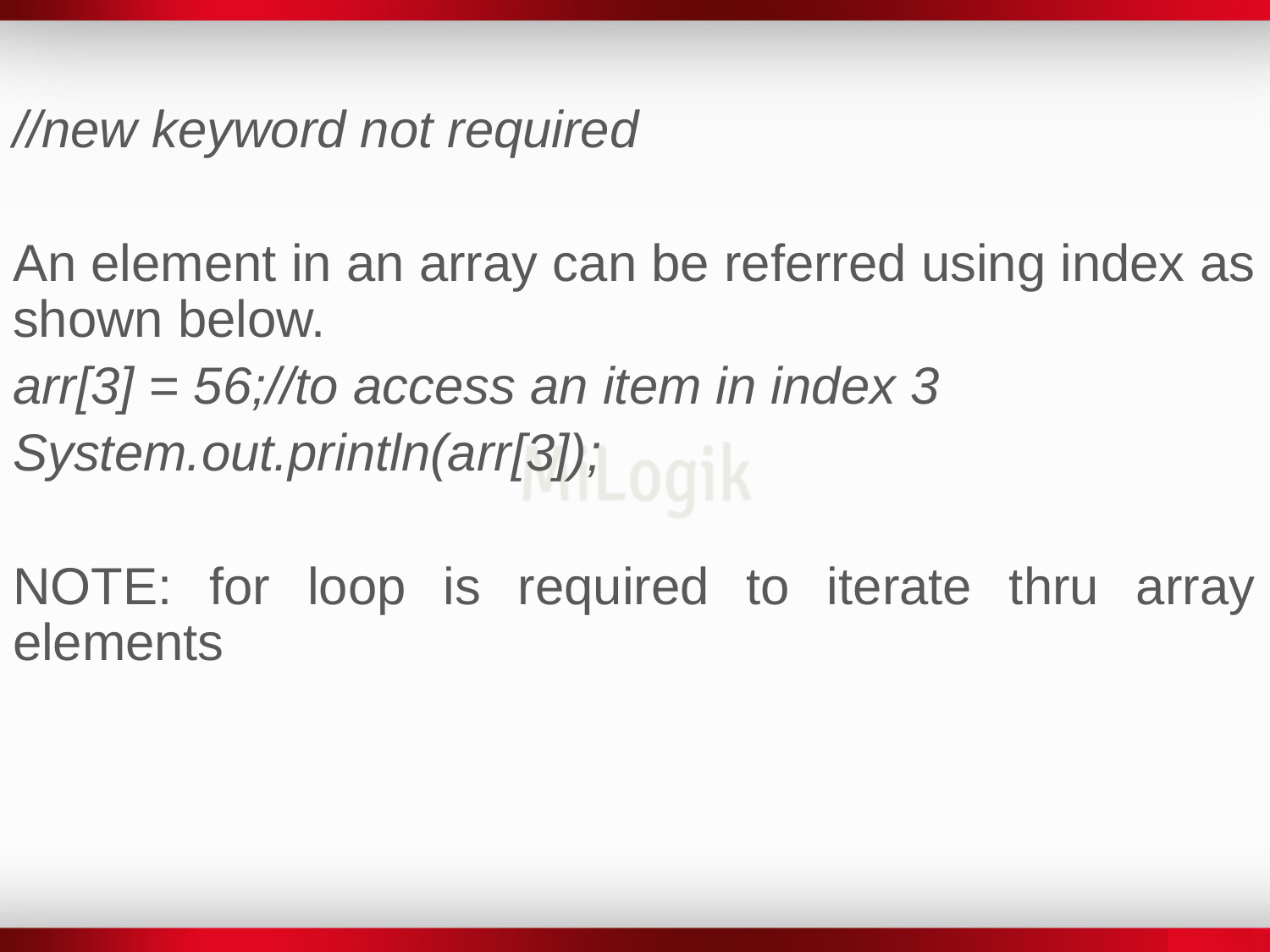

//new keyword not required

An element in an array can be referred using index as shown below.
arr[3] = 56;//to access an item in index 3
System.out.println(arr[3]);

NOTE: for loop is required to iterate thru array elements